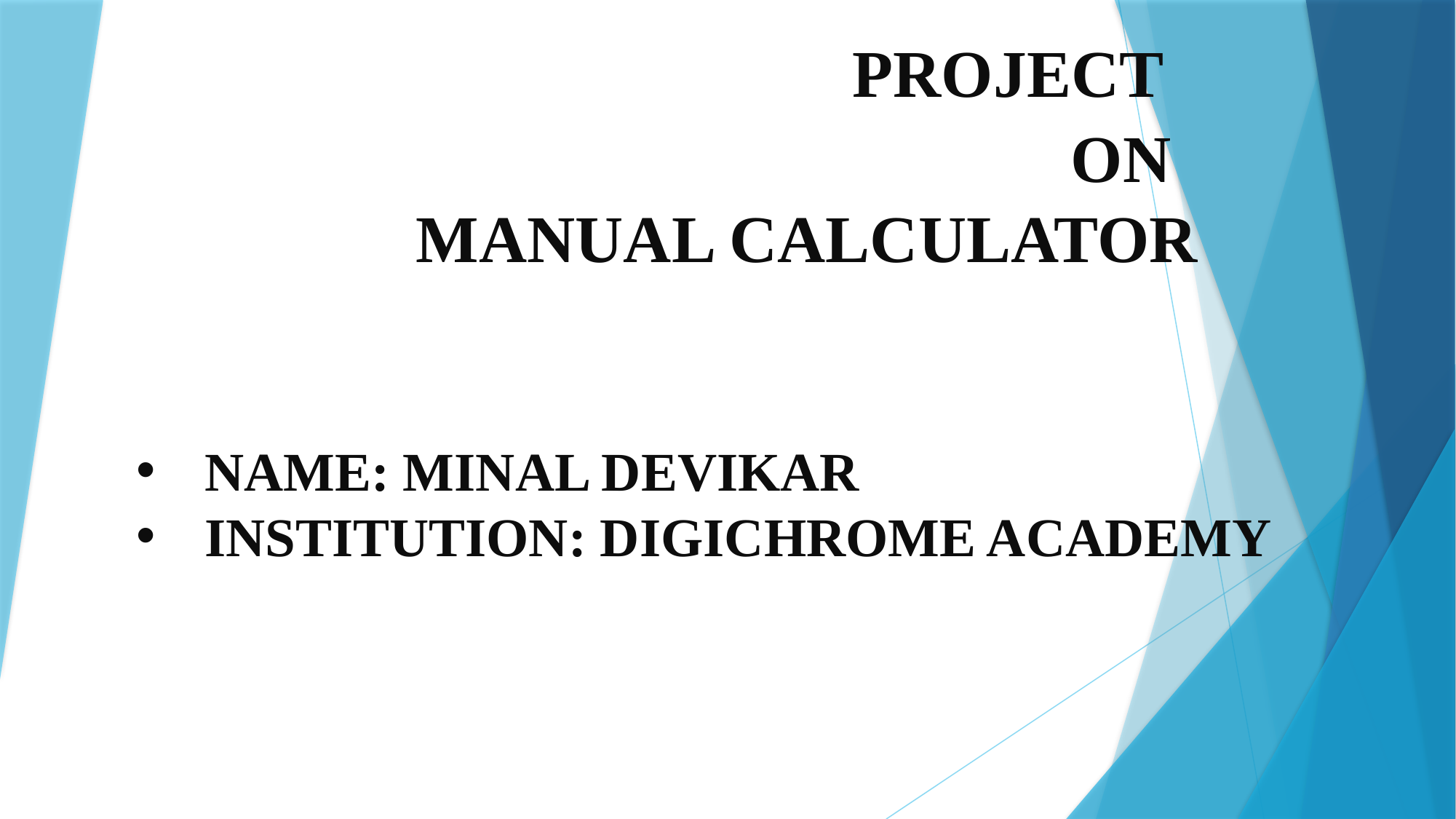

PROJECT
									ON
			MANUAL CALCULATOR
#
NAME: MINAL DEVIKAR
INSTITUTION: DIGICHROME ACADEMY